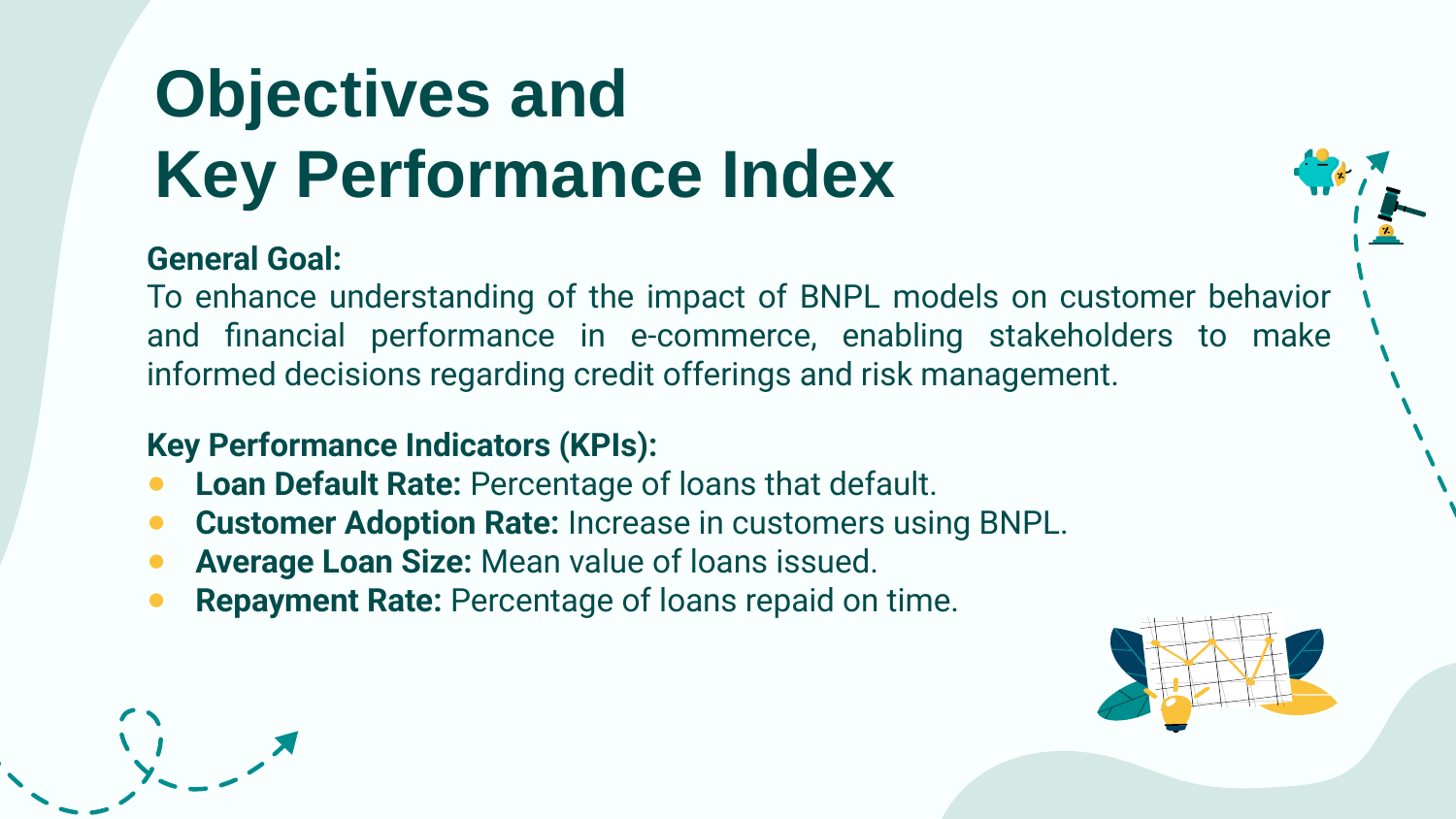

# Objectives and Key Performance Index

General Goal:
To enhance understanding of the impact of BNPL models on customer behavior and financial performance in e-commerce, enabling stakeholders to make informed decisions regarding credit offerings and risk management.
Key Performance Indicators (KPIs):
Loan Default Rate: Percentage of loans that default.
Customer Adoption Rate: Increase in customers using BNPL.
Average Loan Size: Mean value of loans issued.
Repayment Rate: Percentage of loans repaid on time.